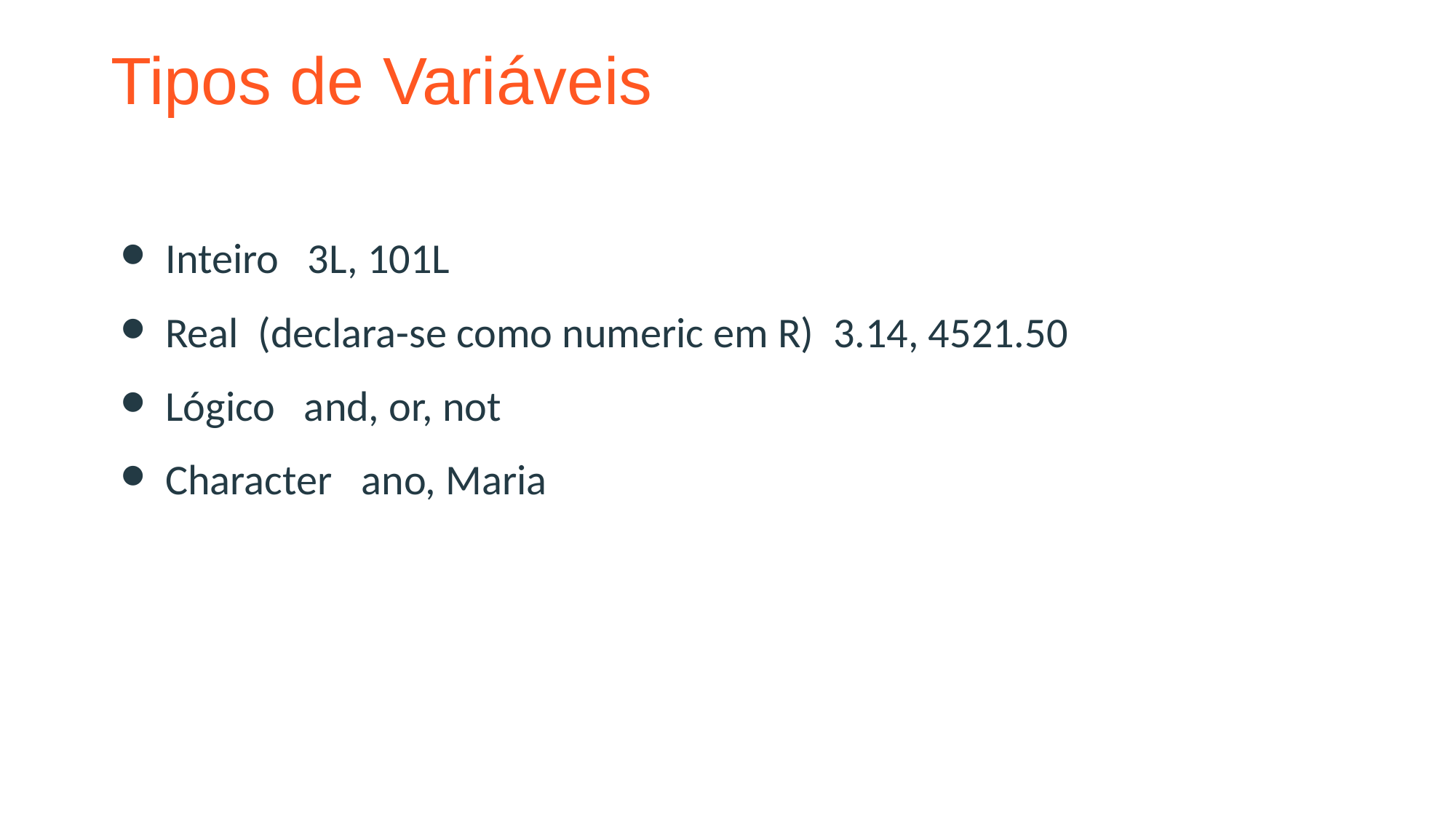

# Tipos de Variáveis
Inteiro   3L, 101L
Real  (declara-se como numeric em R)  3.14, 4521.50
Lógico   and, or, not
Character   ano, Maria